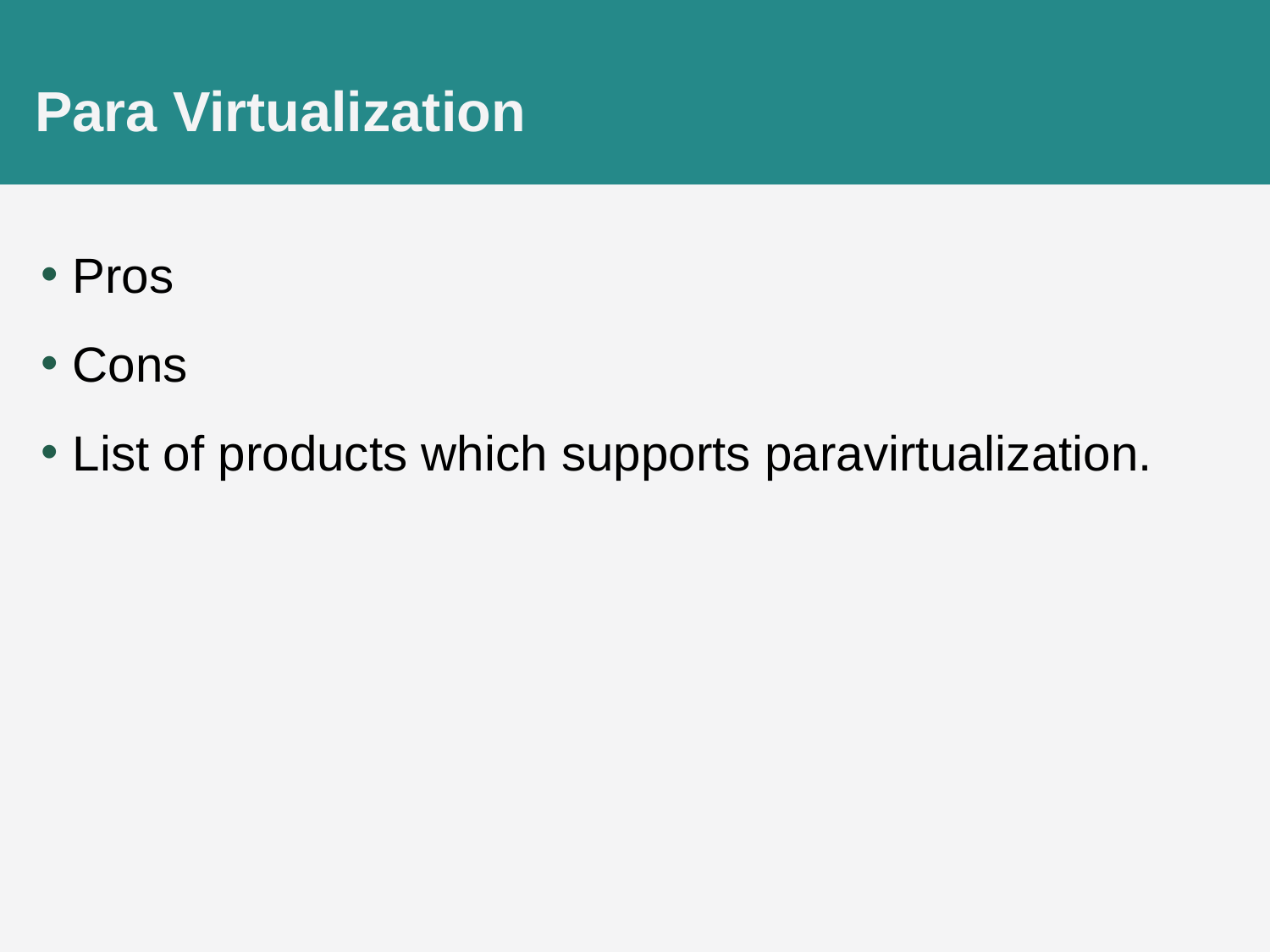

# Para Virtualization
Pros
Cons
List of products which supports paravirtualization.